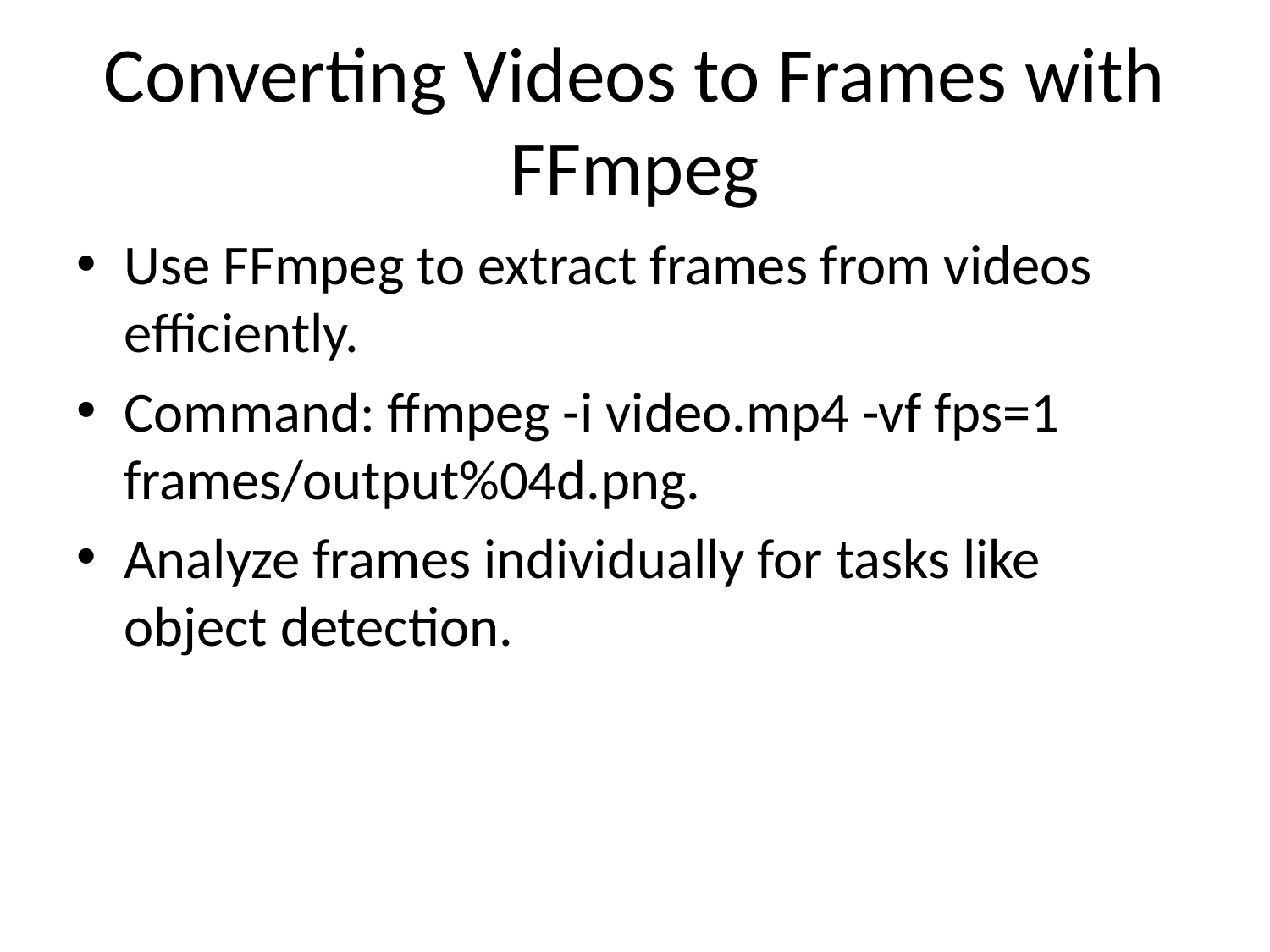

# Converting Videos to Frames with FFmpeg
Use FFmpeg to extract frames from videos efficiently.
Command: ffmpeg -i video.mp4 -vf fps=1 frames/output%04d.png.
Analyze frames individually for tasks like object detection.